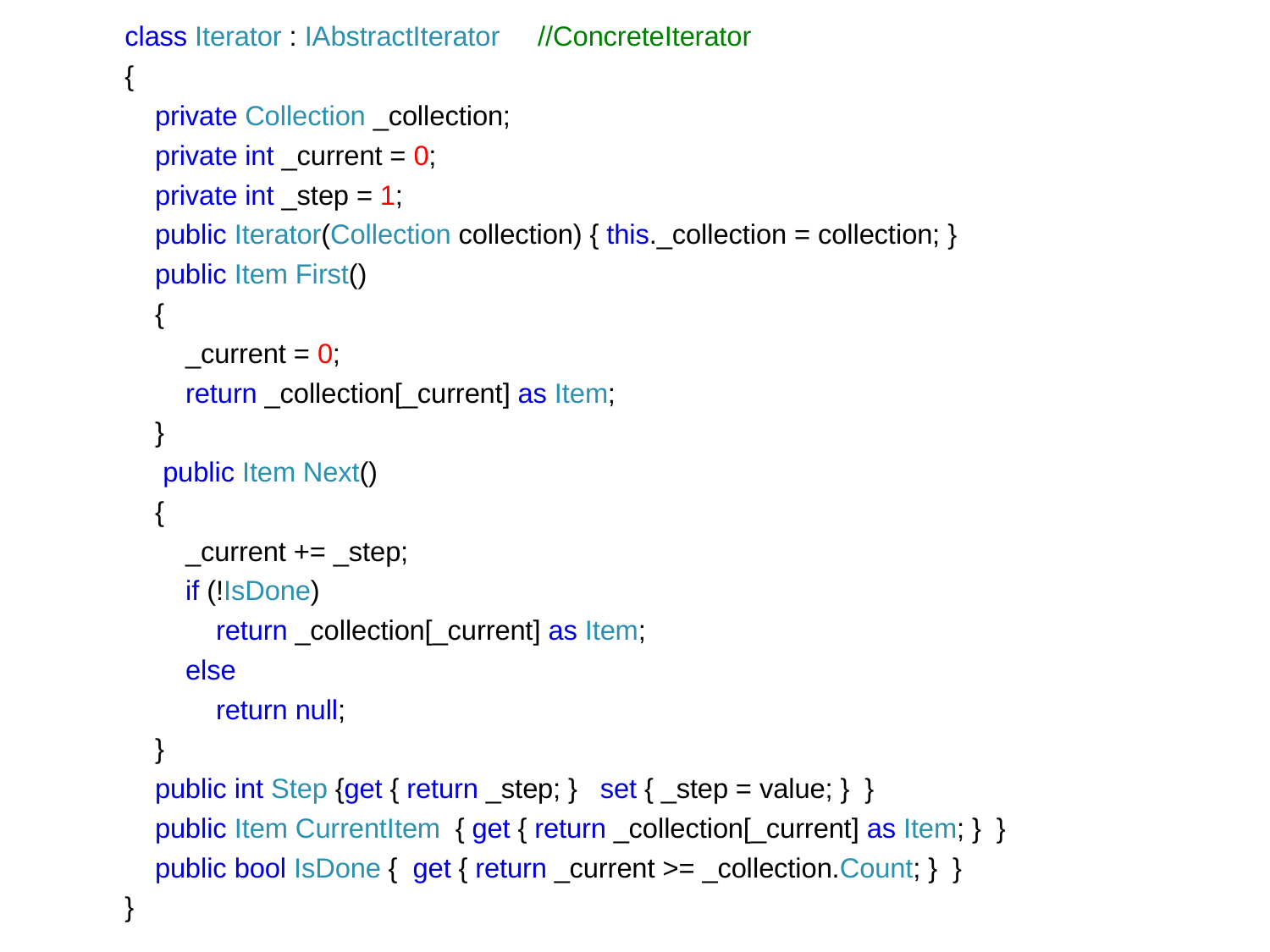

class Iterator : IAbstractIterator     //ConcreteIterator
    {
        private Collection _collection;
        private int _current = 0;
        private int _step = 1;
        public Iterator(Collection collection) { this._collection = collection; }
        public Item First()
        {
            _current = 0;
            return _collection[_current] as Item;
        }
         public Item Next()
        {
            _current += _step;
            if (!IsDone)
                return _collection[_current] as Item;
            else
                return null;
        }
        public int Step {get { return _step; }   set { _step = value; }  }
        public Item CurrentItem  { get { return _collection[_current] as Item; }  }
        public bool IsDone {  get { return _current >= _collection.Count; }  }
    }